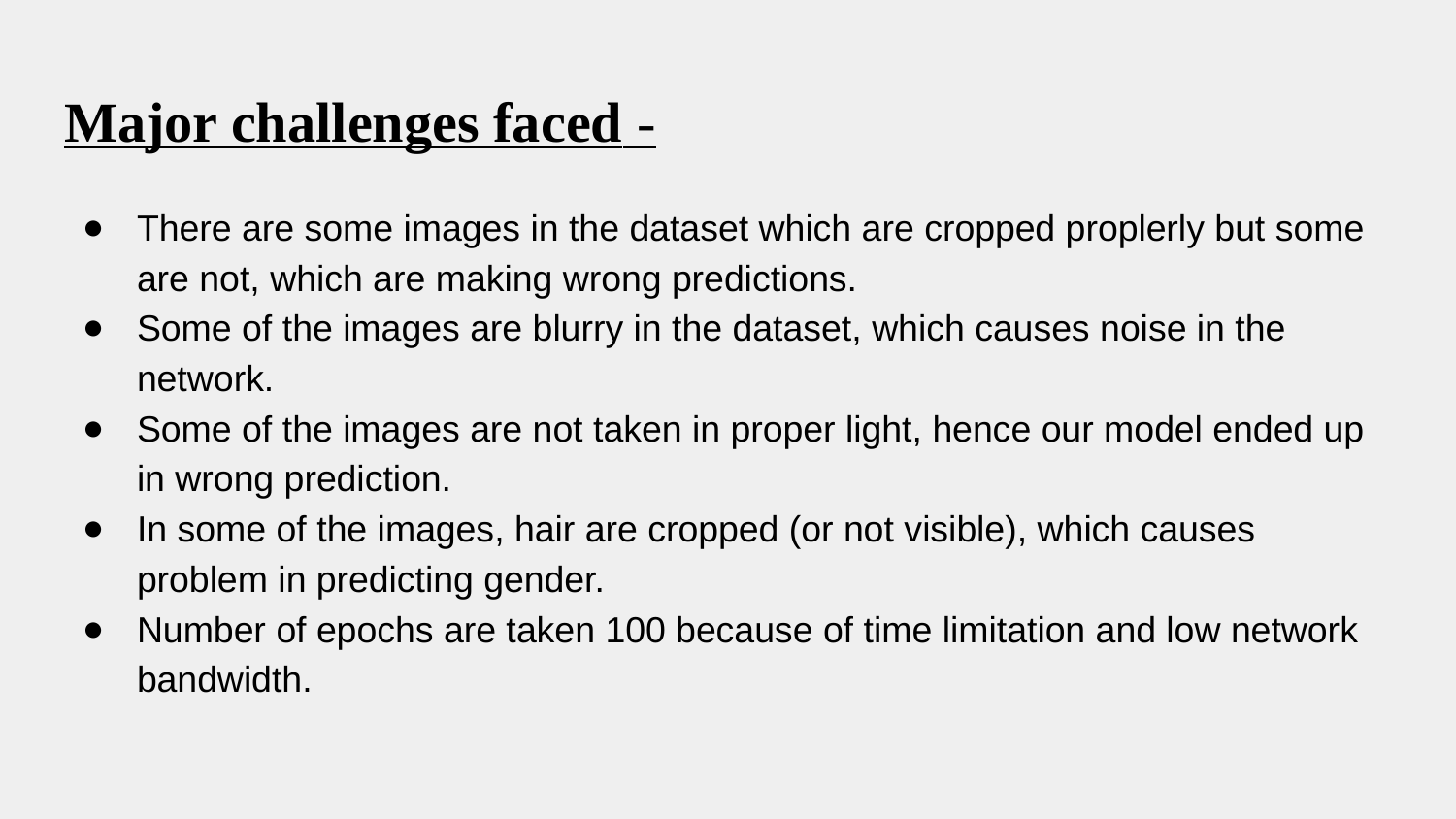

# Major challenges faced -
There are some images in the dataset which are cropped proplerly but some are not, which are making wrong predictions.
Some of the images are blurry in the dataset, which causes noise in the network.
Some of the images are not taken in proper light, hence our model ended up in wrong prediction.
In some of the images, hair are cropped (or not visible), which causes problem in predicting gender.
Number of epochs are taken 100 because of time limitation and low network bandwidth.